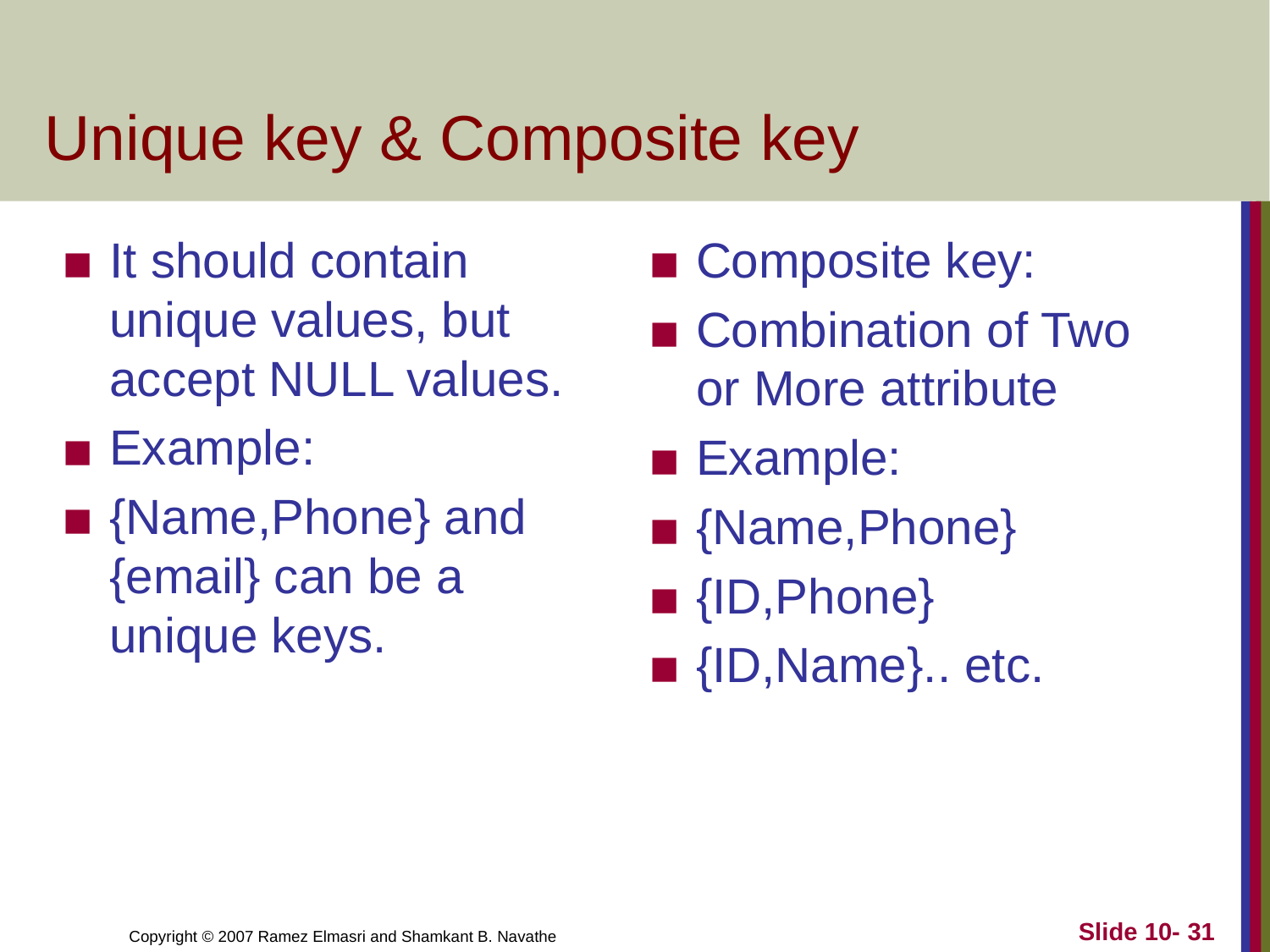

# Unique key & Composite key
It should contain unique values, but accept NULL values.
Example:
{Name,Phone} and {email} can be a unique keys.
Composite key:
Combination of Two or More attribute
Example:
{Name,Phone}
{ID,Phone}
{ID,Name}.. etc.
Slide 10- 31